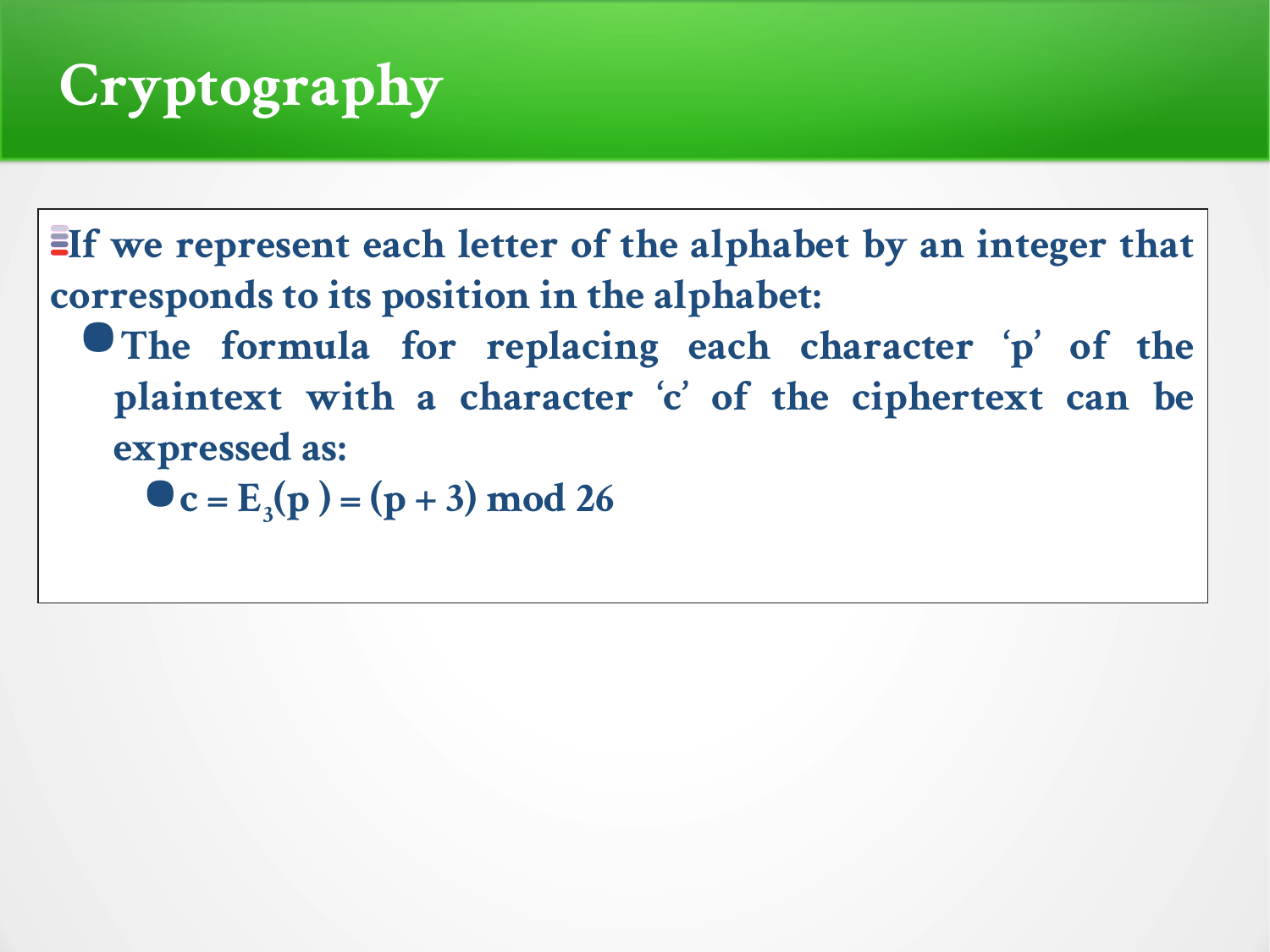

Cryptography
If we represent each letter of the alphabet by an integer that corresponds to its position in the alphabet:
The formula for replacing each character ‘p’ of the plaintext with a character ‘c’ of the ciphertext can be expressed as:
c = E3(p ) = (p + 3) mod 26